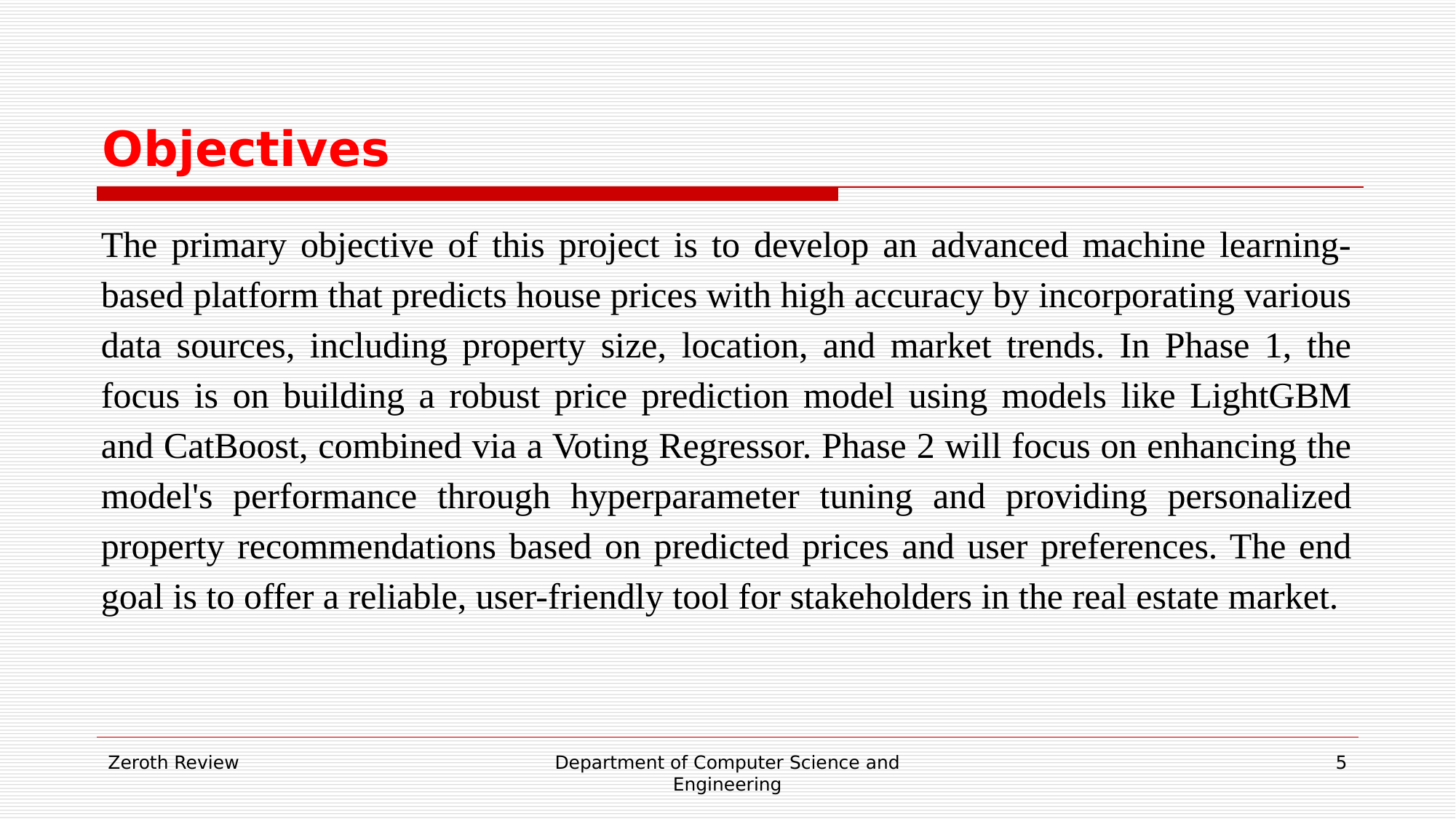

# Objectives
The primary objective of this project is to develop an advanced machine learning-based platform that predicts house prices with high accuracy by incorporating various data sources, including property size, location, and market trends. In Phase 1, the focus is on building a robust price prediction model using models like LightGBM and CatBoost, combined via a Voting Regressor. Phase 2 will focus on enhancing the model's performance through hyperparameter tuning and providing personalized property recommendations based on predicted prices and user preferences. The end goal is to offer a reliable, user-friendly tool for stakeholders in the real estate market.

Zeroth Review
Department of Computer Science and Engineering
5